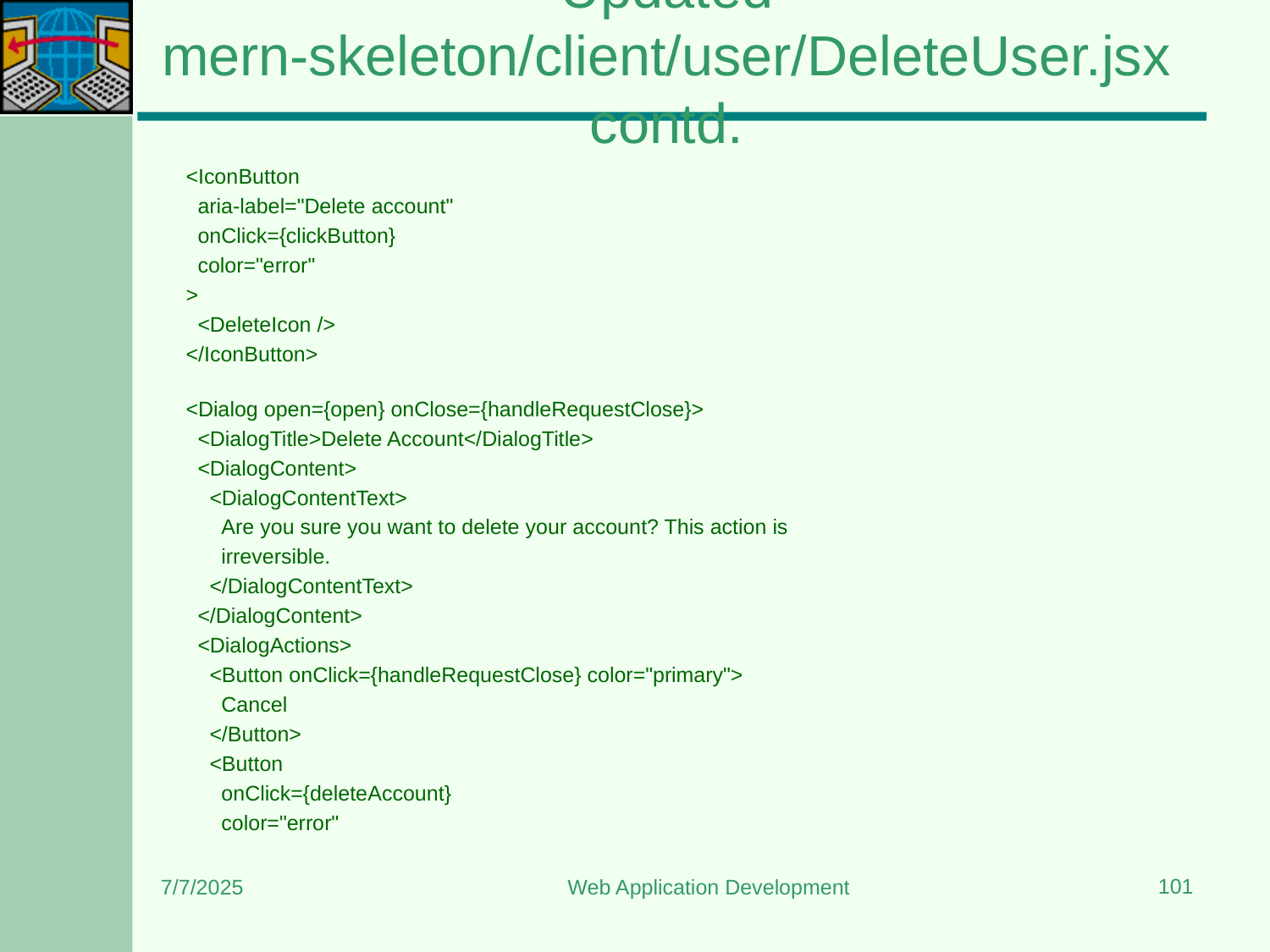

# Updated mern-skeleton/client/user/DeleteUser.jsx contd.

      <IconButton
        aria-label="Delete account"
        onClick={clickButton}
        color="error"
      >
        <DeleteIcon />
      </IconButton>
      <Dialog open={open} onClose={handleRequestClose}>
        <DialogTitle>Delete Account</DialogTitle>
        <DialogContent>
          <DialogContentText>
            Are you sure you want to delete your account? This action is
            irreversible.
          </DialogContentText>
        </DialogContent>
        <DialogActions>
          <Button onClick={handleRequestClose} color="primary">
            Cancel
          </Button>
          <Button
            onClick={deleteAccount}
            color="error"
101
7/7/2025
Web Application Development